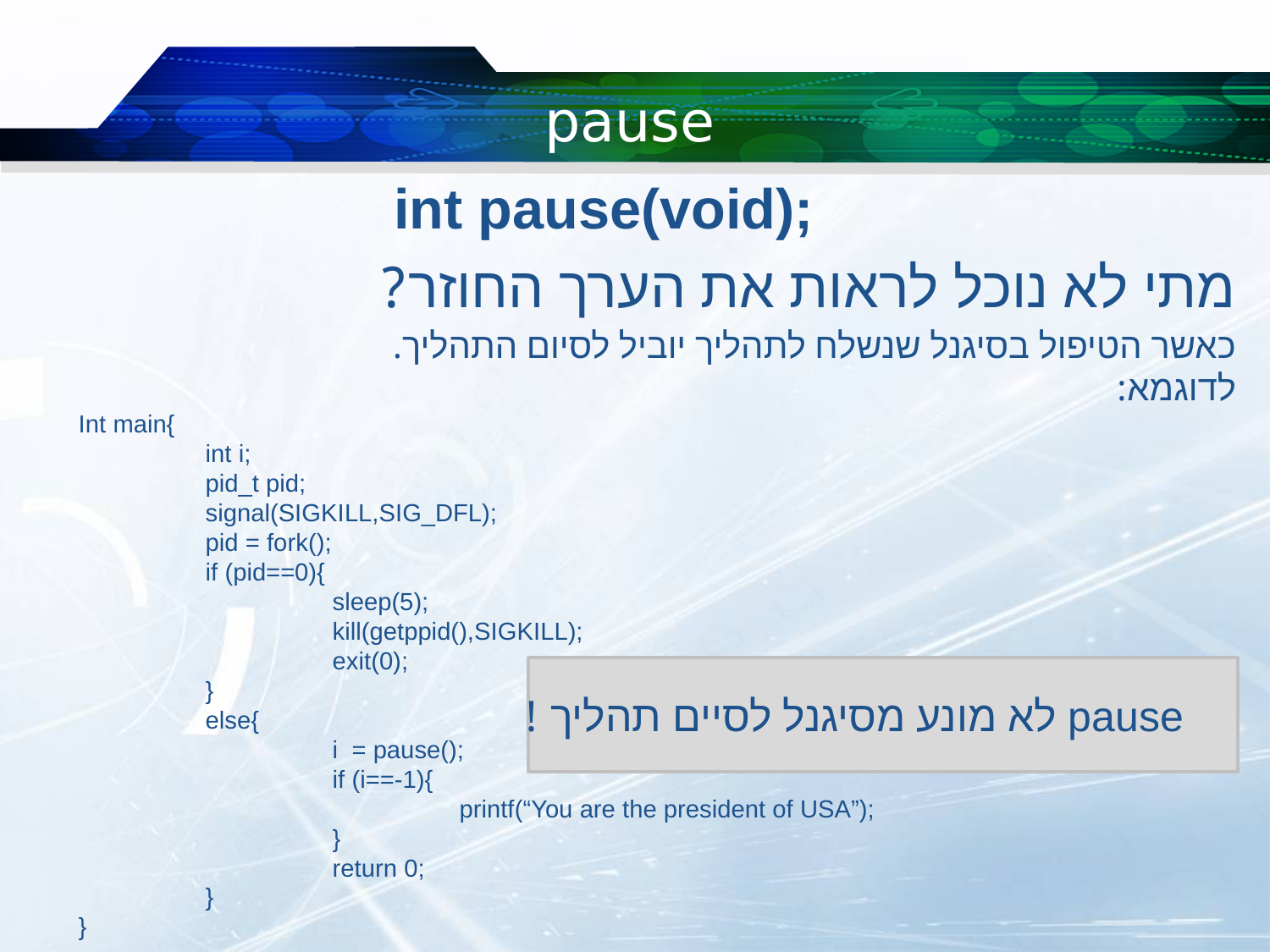

# pause
			int pause(void);
מתי לא נוכל לראות את הערך החוזר?
כאשר הטיפול בסיגנל שנשלח לתהליך יוביל לסיום התהליך.
לדוגמא:
Int main{
	int i;
	pid_t pid;
	signal(SIGKILL,SIG_DFL);
	pid = fork();
	if (pid==0){
		sleep(5);
		kill(getppid(),SIGKILL);
		exit(0);
	}
	else{
		i  = pause();
		if (i==-1){
			printf(“You are the president of USA”);
		}
		return 0;
	}
}

pause לא מונע מסיגנל לסיים תהליך !